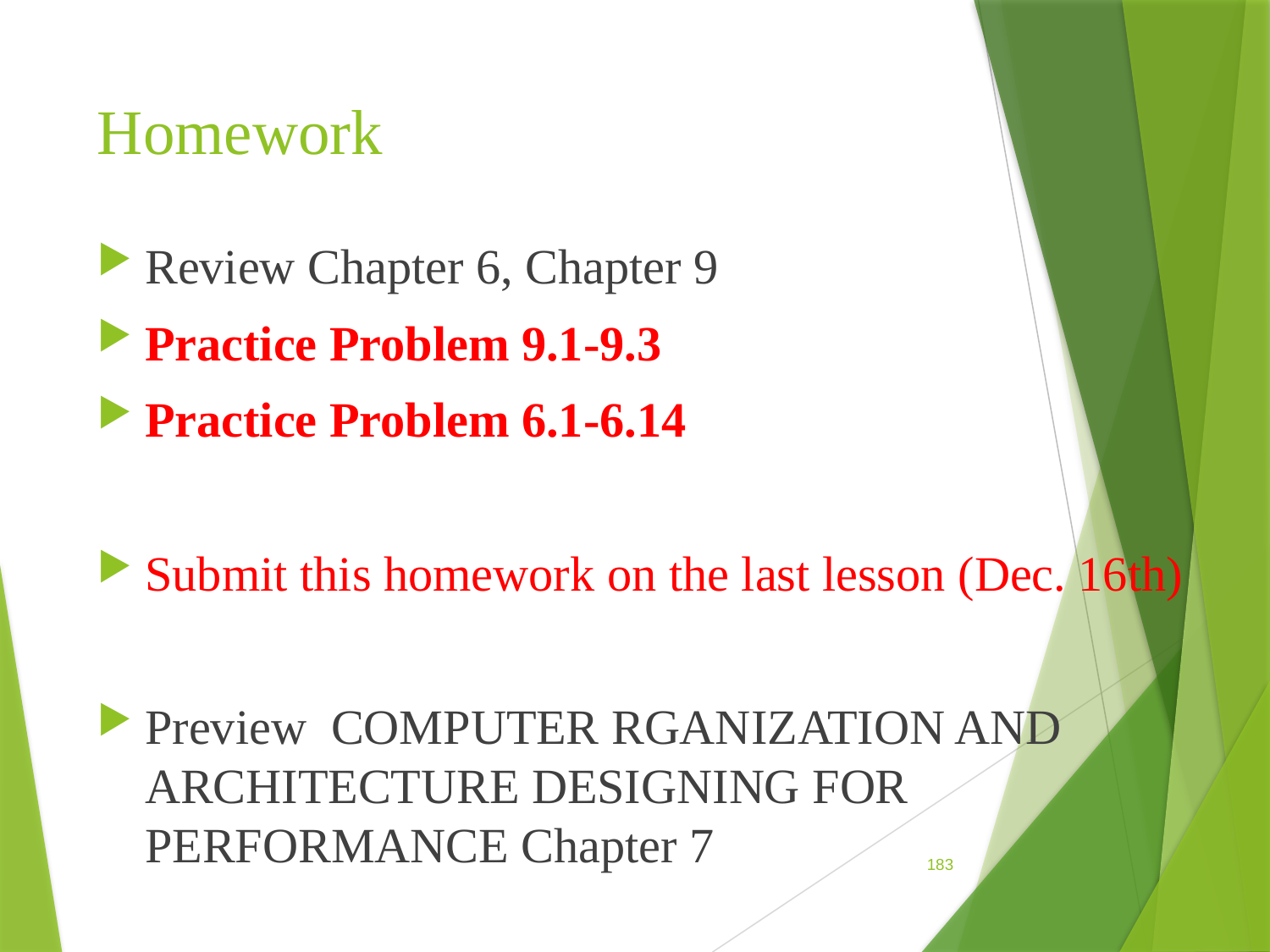

# Homework
Review Chapter 6, Chapter 9
Practice Problem 9.1-9.3
Practice Problem 6.1-6.14

Submit this homework on the last lesson (Dec. 16th)

Preview  COMPUTER RGANIZATION AND ARCHITECTURE DESIGNING FOR PERFORMANCE Chapter 7
183